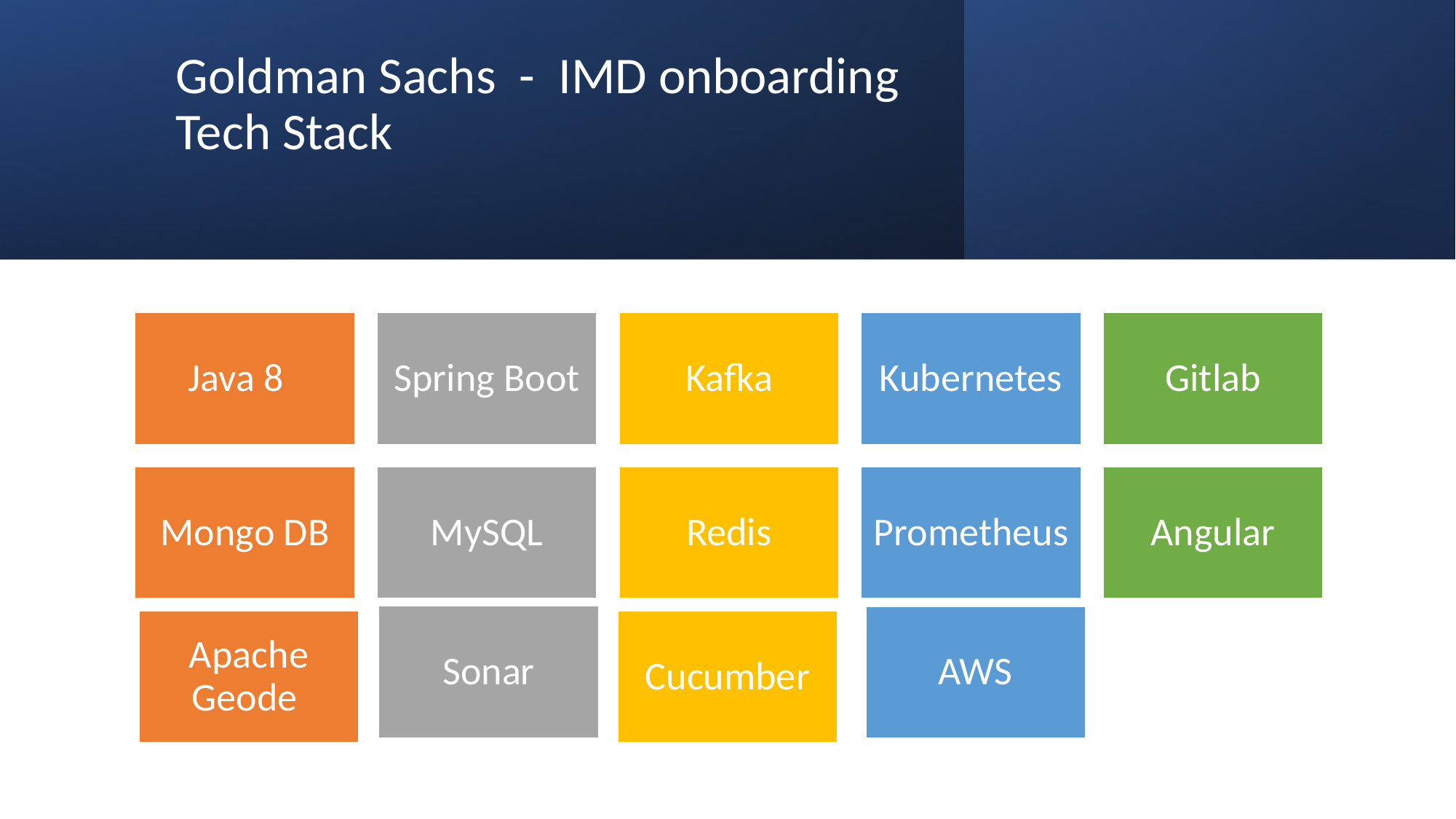

# Goldman Sachs  -  IMD onboarding Tech Stack
Java 8
Spring Boot
Kafka
Kubernetes
Gitlab
Mongo DB
MySQL
Redis
Prometheus
Angular
Apache Geode
Sonar
Cucumber
AWS